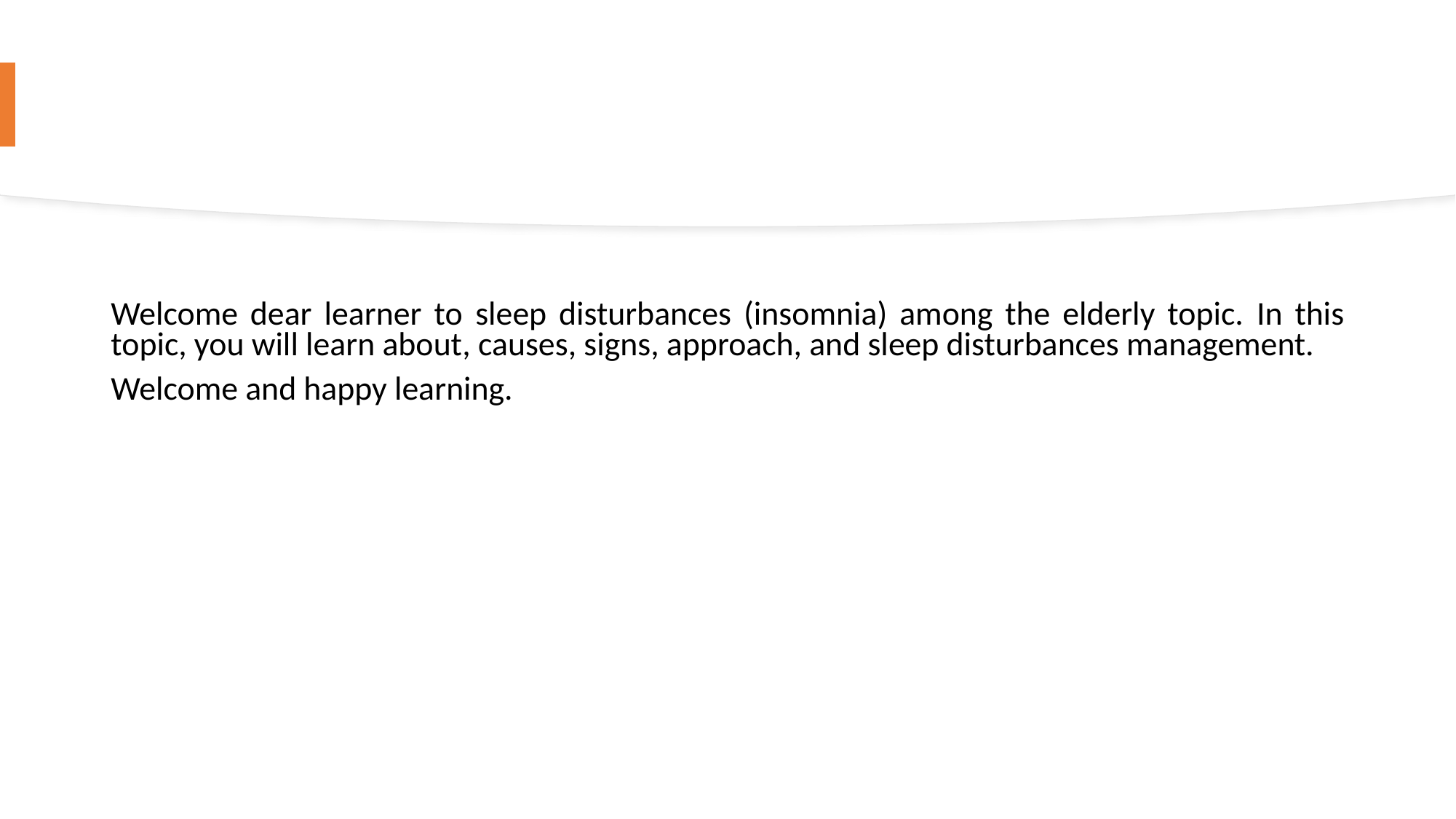

#

Welcome dear learner to sleep disturbances (insomnia) among the elderly topic. In this topic, you will learn about, causes, signs, approach, and sleep disturbances management.
Welcome and happy learning.